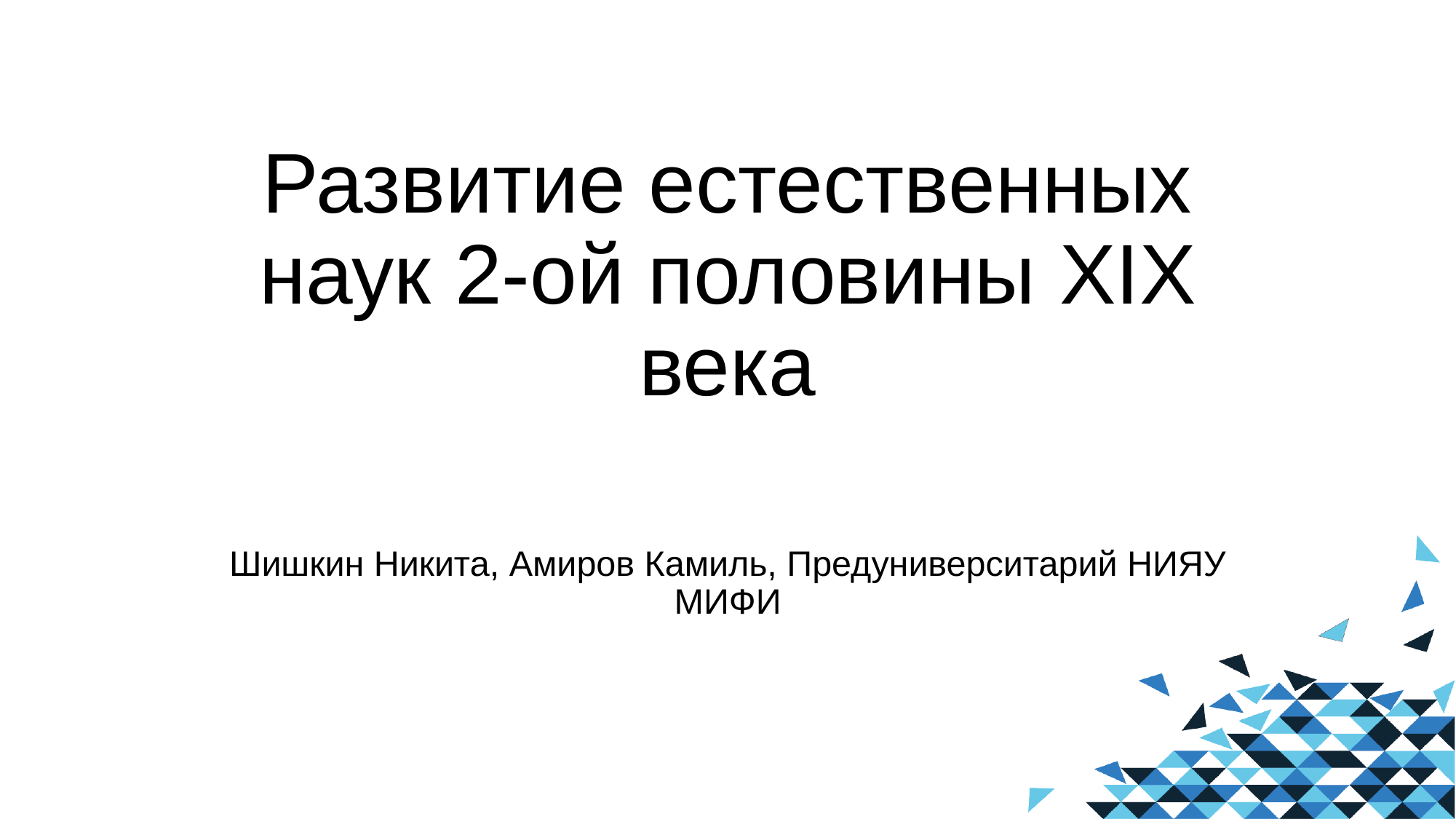

# Развитие естественных наук 2-ой половины XIX века

Шишкин Никита, Амиров Камиль, Предуниверситарий НИЯУ МИФИ